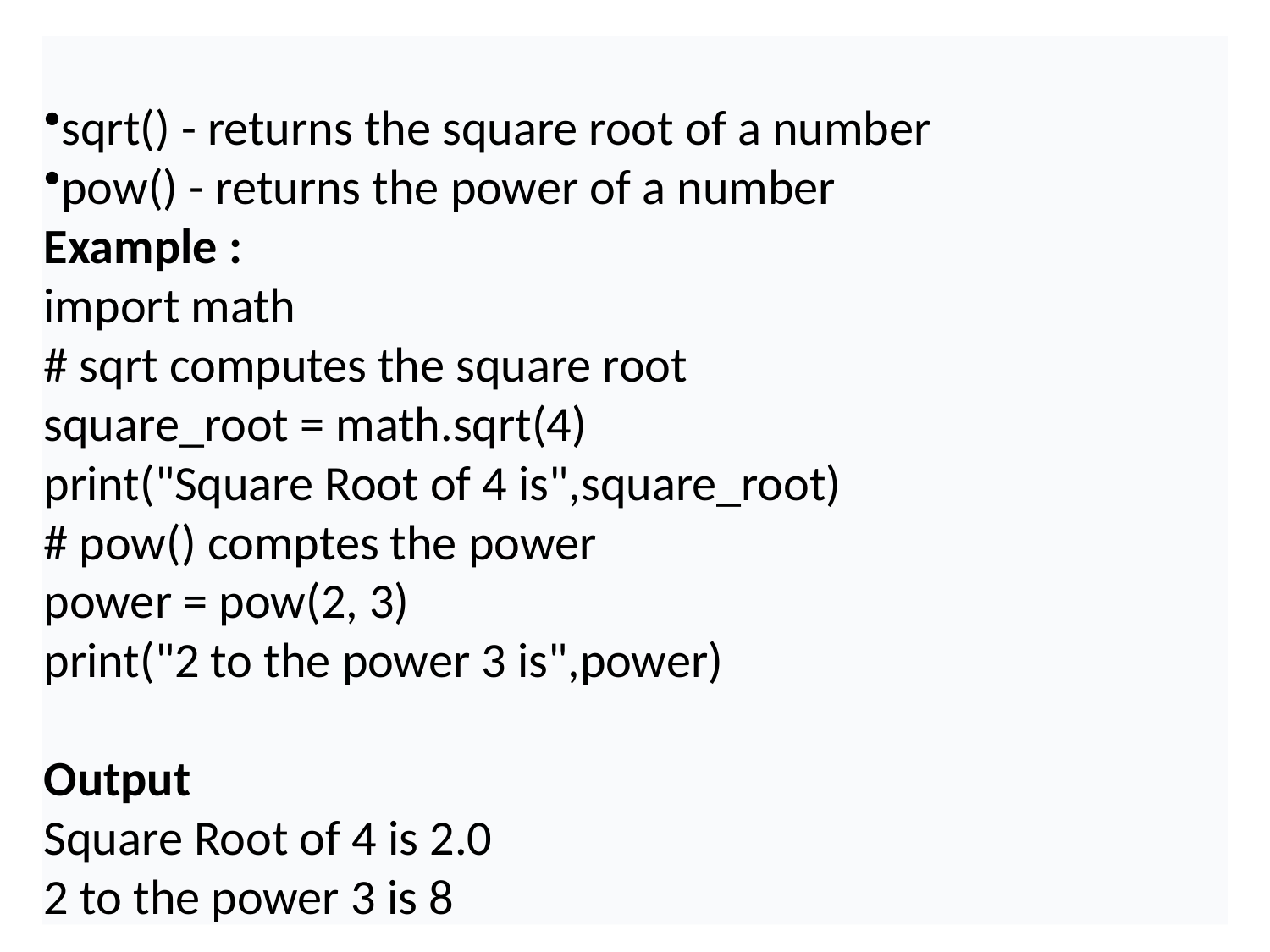

sqrt() - returns the square root of a number
pow() - returns the power of a number
Example :
import math
# sqrt computes the square root
square_root = math.sqrt(4)
print("Square Root of 4 is",square_root)
# pow() comptes the power
power = pow(2, 3)
print("2 to the power 3 is",power)

Output
Square Root of 4 is 2.0
2 to the power 3 is 8